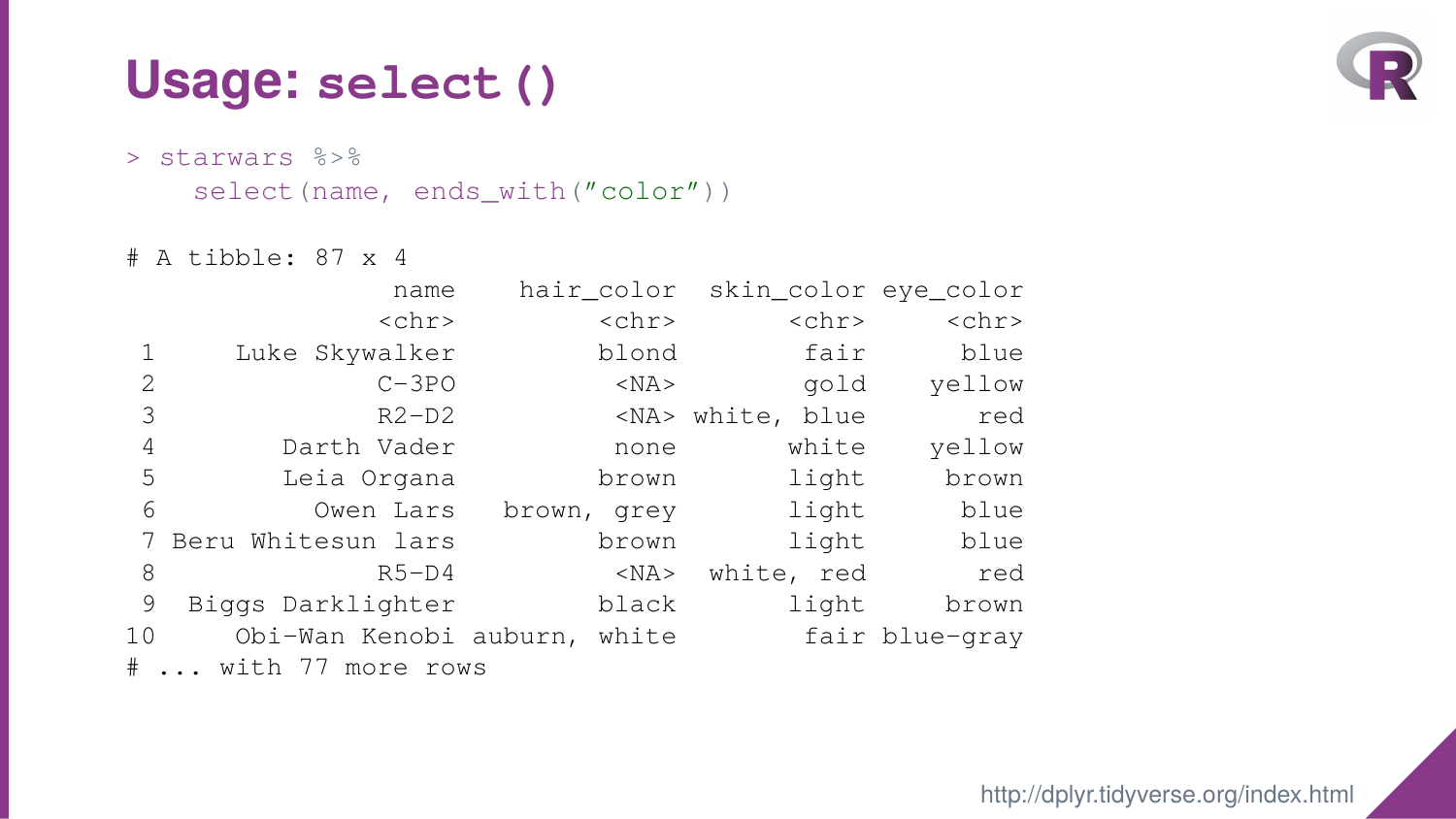

# Usage: select()
> starwars %>%
    select(name, ends_with(”color”))
# A tibble: 87 x 4
                 name    hair_color  skin_color eye_color
                <chr>         <chr>       <chr>     <chr>
 1     Luke Skywalker         blond        fair      blue
 2              C-3PO          <NA>        gold    yellow
 3              R2-D2          <NA> white, blue       red
 4        Darth Vader          none       white    yellow
 5        Leia Organa         brown       light     brown
 6          Owen Lars   brown, grey       light      blue
 7 Beru Whitesun lars         brown       light      blue
 8              R5-D4          <NA>  white, red       red
 9  Biggs Darklighter         black       light     brown
10     Obi-Wan Kenobi auburn, white        fair blue-gray
# ... with 77 more rows
http://dplyr.tidyverse.org/index.html